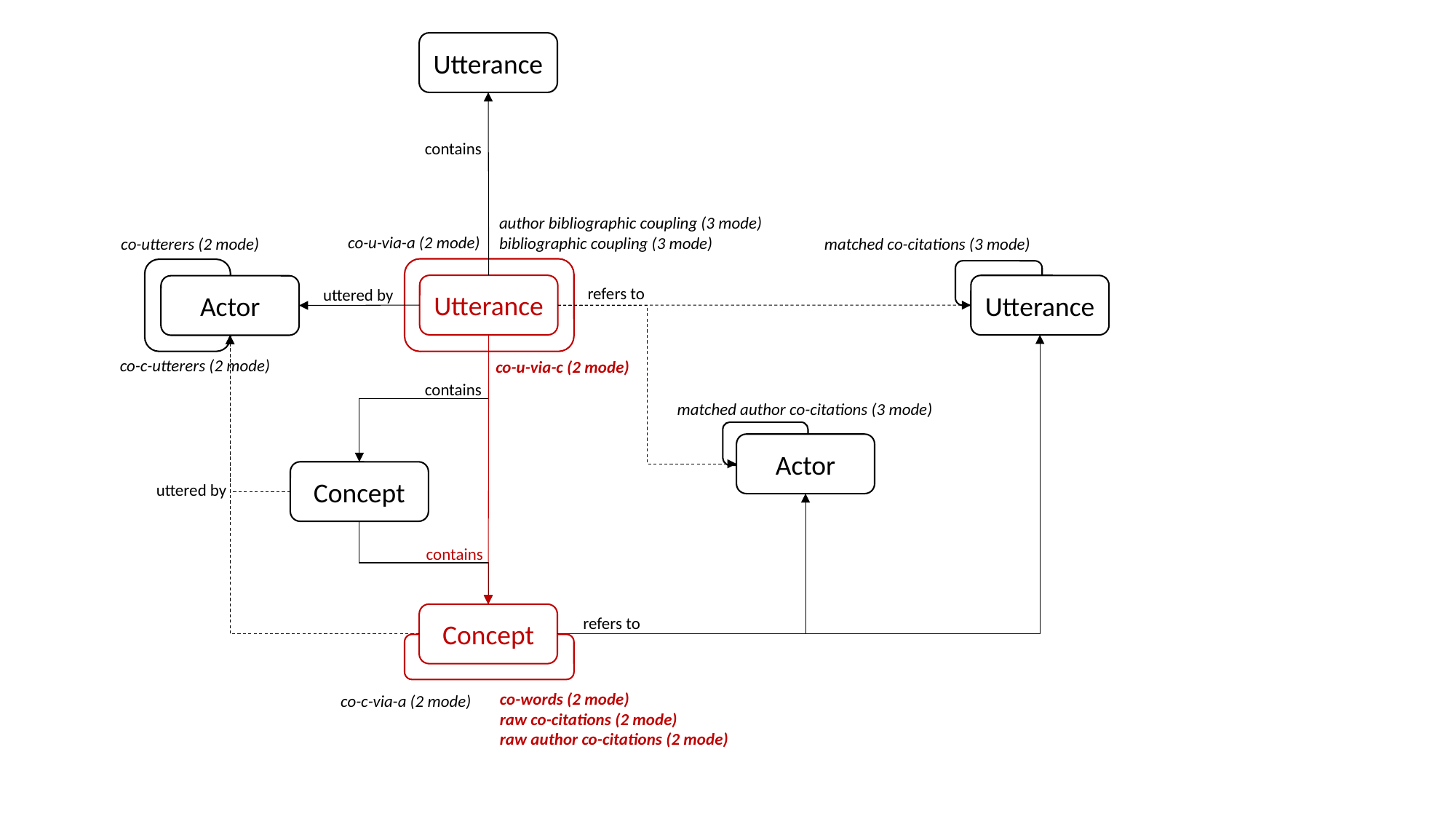

Utterance
contains
author bibliographic coupling (3 mode)
bibliographic coupling (3 mode)
co-u-via-a (2 mode)
matched co-citations (3 mode)
co-utterers (2 mode)
Utterance

Utterance
Utterance
Actor
refers to
uttered by
co-c-utterers (2 mode)
co-u-via-c (2 mode)
contains
matched author co-citations (3 mode)

Actor
Concept
uttered by
contains
Concept
refers to

co-words (2 mode)
raw co-citations (2 mode)
raw author co-citations (2 mode)
co-c-via-a (2 mode)